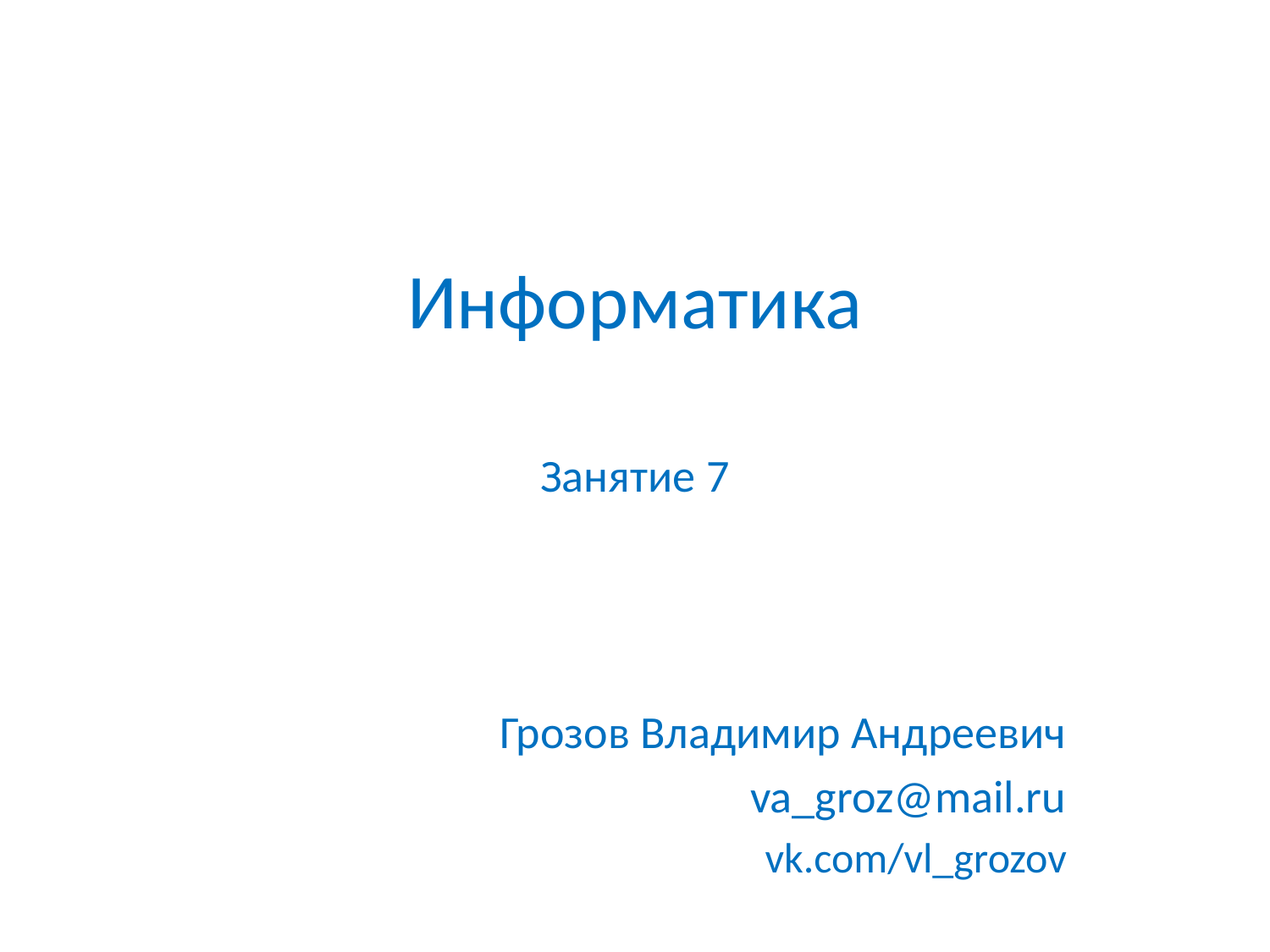

# Информатика
Занятие 7

Грозов Владимир Андреевич
va_groz@mail.ru
 vk.com/vl_grozov